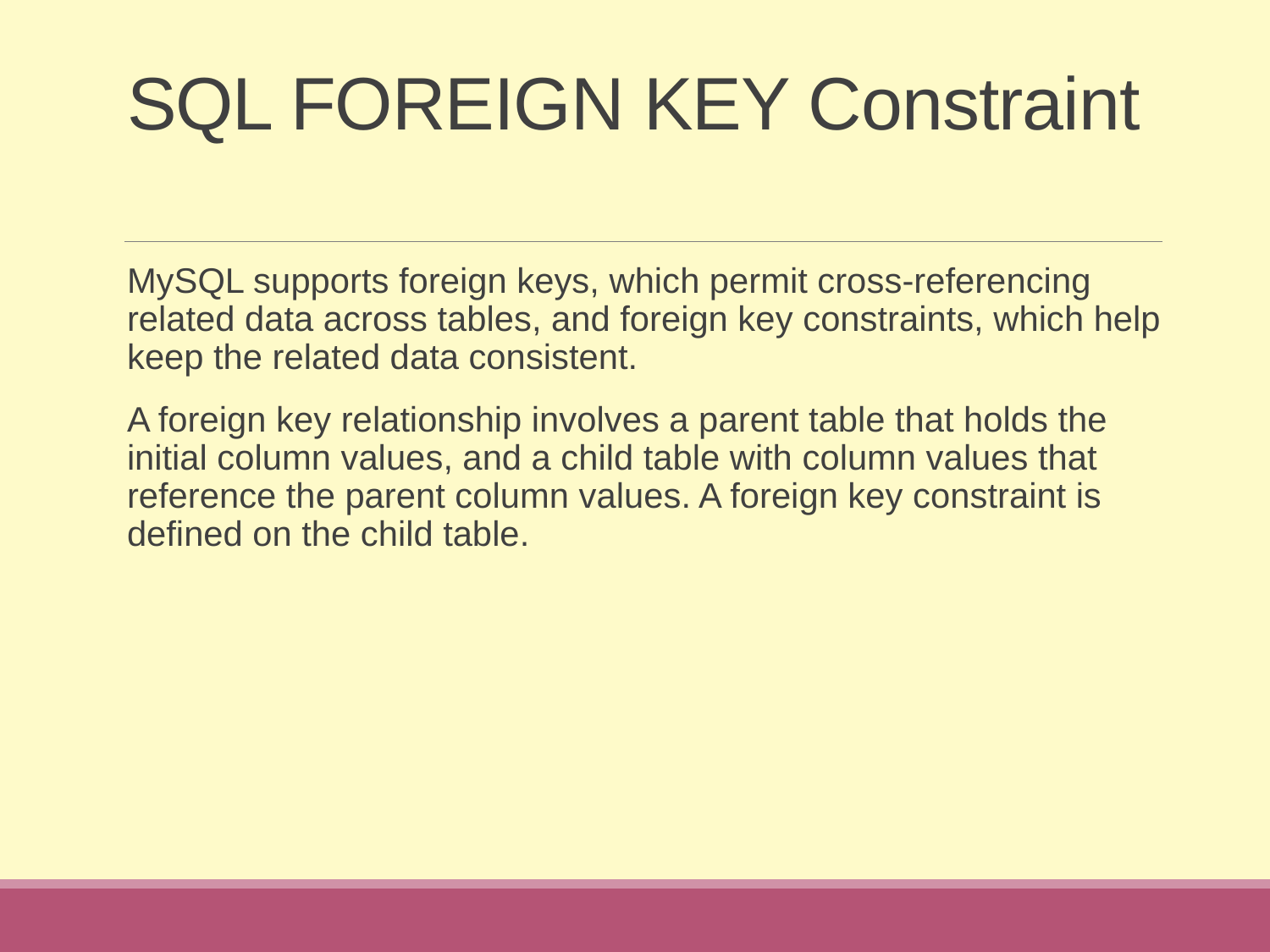

# SQL FOREIGN KEY Constraint
MySQL supports foreign keys, which permit cross-referencing related data across tables, and foreign key constraints, which help keep the related data consistent.
A foreign key relationship involves a parent table that holds the initial column values, and a child table with column values that reference the parent column values. A foreign key constraint is defined on the child table.